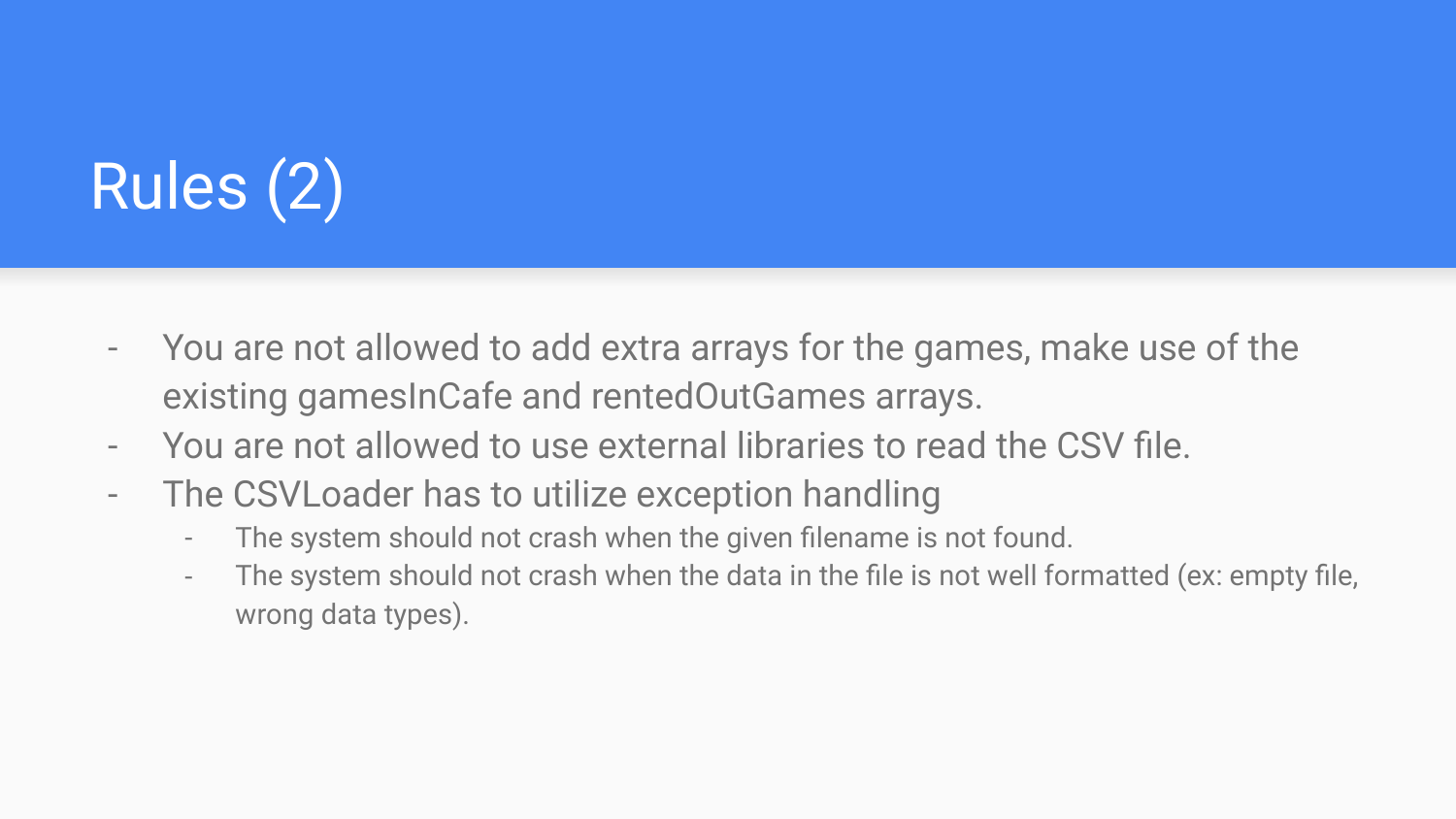

# Rules (2)
You are not allowed to add extra arrays for the games, make use of the existing gamesInCafe and rentedOutGames arrays.
You are not allowed to use external libraries to read the CSV file.
The CSVLoader has to utilize exception handling
The system should not crash when the given filename is not found.
The system should not crash when the data in the file is not well formatted (ex: empty file, wrong data types).